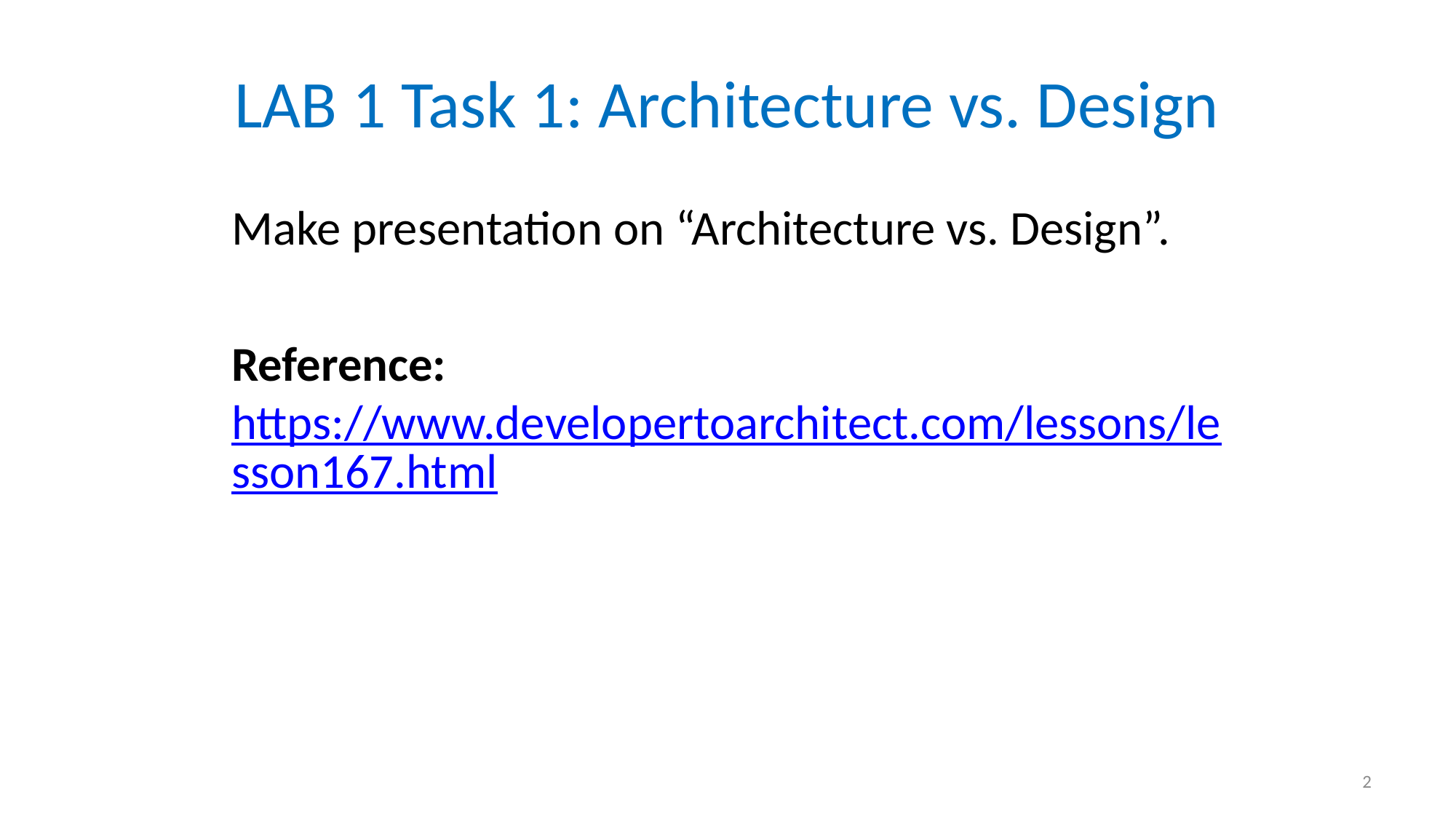

# LAB 1 Task 1: Architecture vs. Design
Make presentation on “Architecture vs. Design”.

Reference: https://www.developertoarchitect.com/lessons/lesson167.html

2